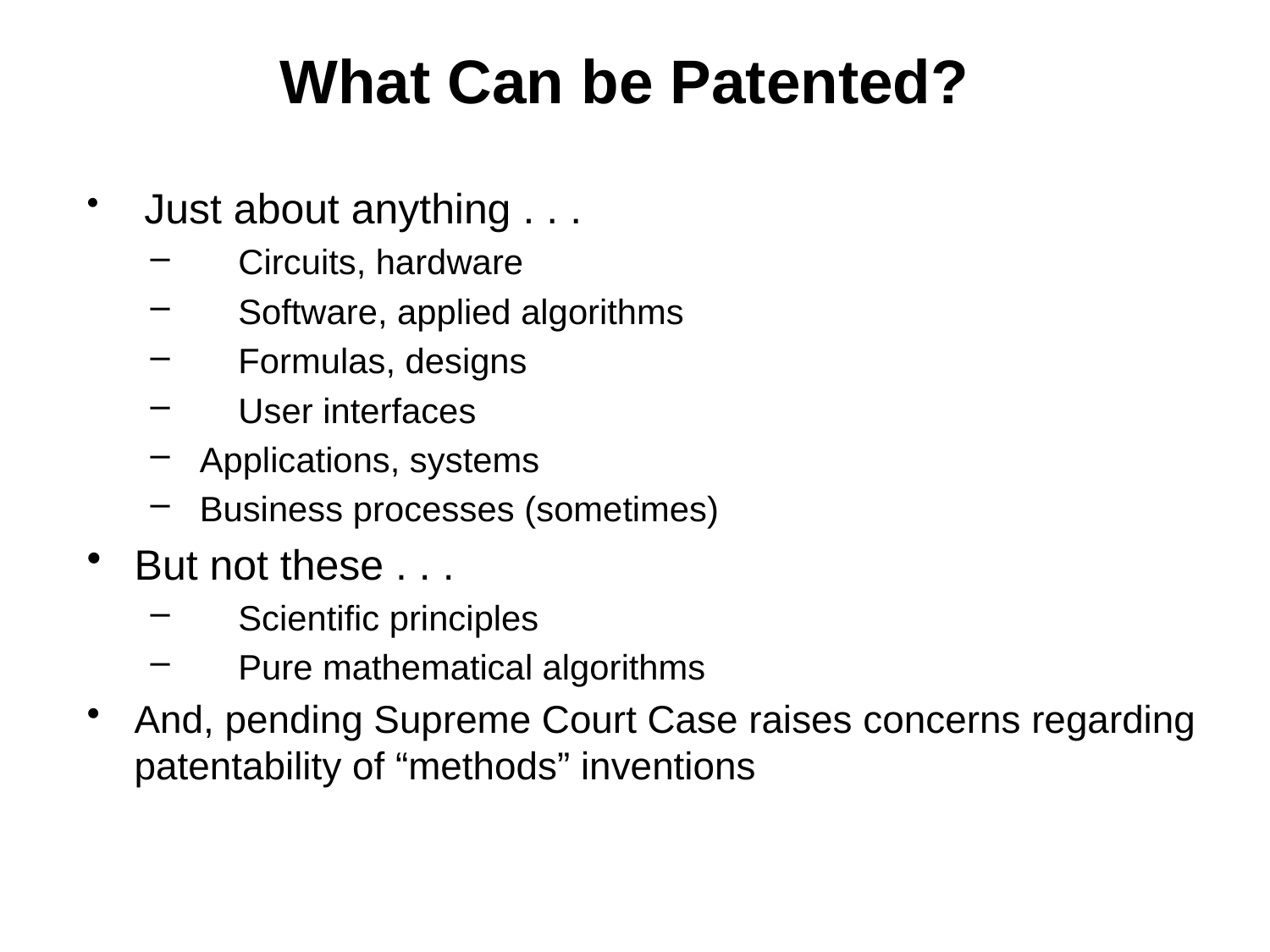

# What Can be Patented?
 Just about anything . . .
	Circuits, hardware
	Software, applied algorithms
	Formulas, designs
	User interfaces
 Applications, systems
 Business processes (sometimes)
But not these . . .
	Scientific principles
	Pure mathematical algorithms
And, pending Supreme Court Case raises concerns regarding patentability of “methods” inventions